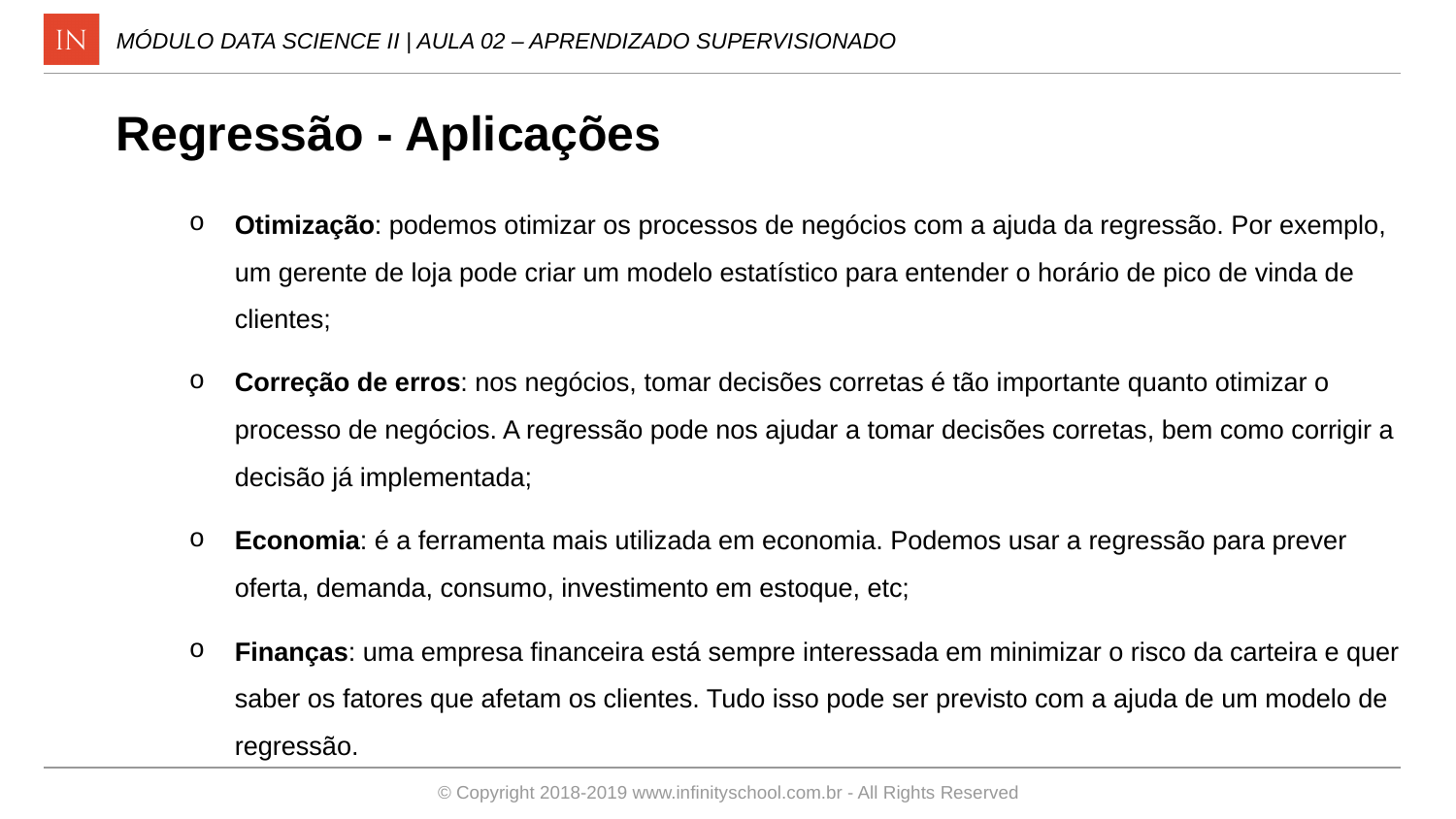

MÓDULO DATA SCIENCE II | AULA 02 – APRENDIZADO SUPERVISIONADO
Regressão - Aplicações
Otimização: podemos otimizar os processos de negócios com a ajuda da regressão. Por exemplo, um gerente de loja pode criar um modelo estatístico para entender o horário de pico de vinda de clientes;
Correção de erros: nos negócios, tomar decisões corretas é tão importante quanto otimizar o processo de negócios. A regressão pode nos ajudar a tomar decisões corretas, bem como corrigir a decisão já implementada;
Economia: é a ferramenta mais utilizada em economia. Podemos usar a regressão para prever oferta, demanda, consumo, investimento em estoque, etc;
Finanças: uma empresa financeira está sempre interessada em minimizar o risco da carteira e quer saber os fatores que afetam os clientes. Tudo isso pode ser previsto com a ajuda de um modelo de regressão.